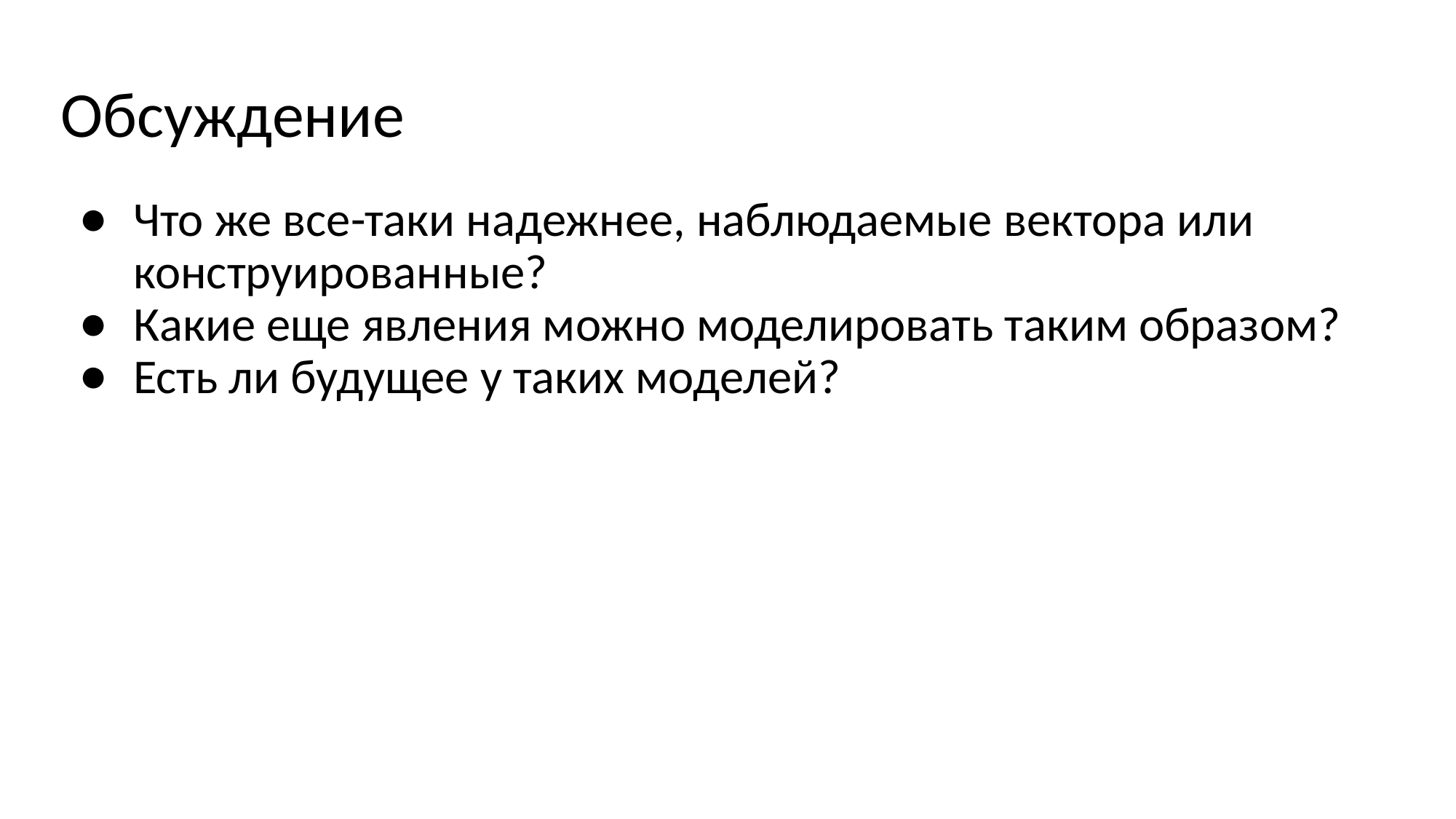

# Обсуждение
Что же все-таки надежнее, наблюдаемые вектора или конструированные?
Какие еще явления можно моделировать таким образом?
Есть ли будущее у таких моделей?